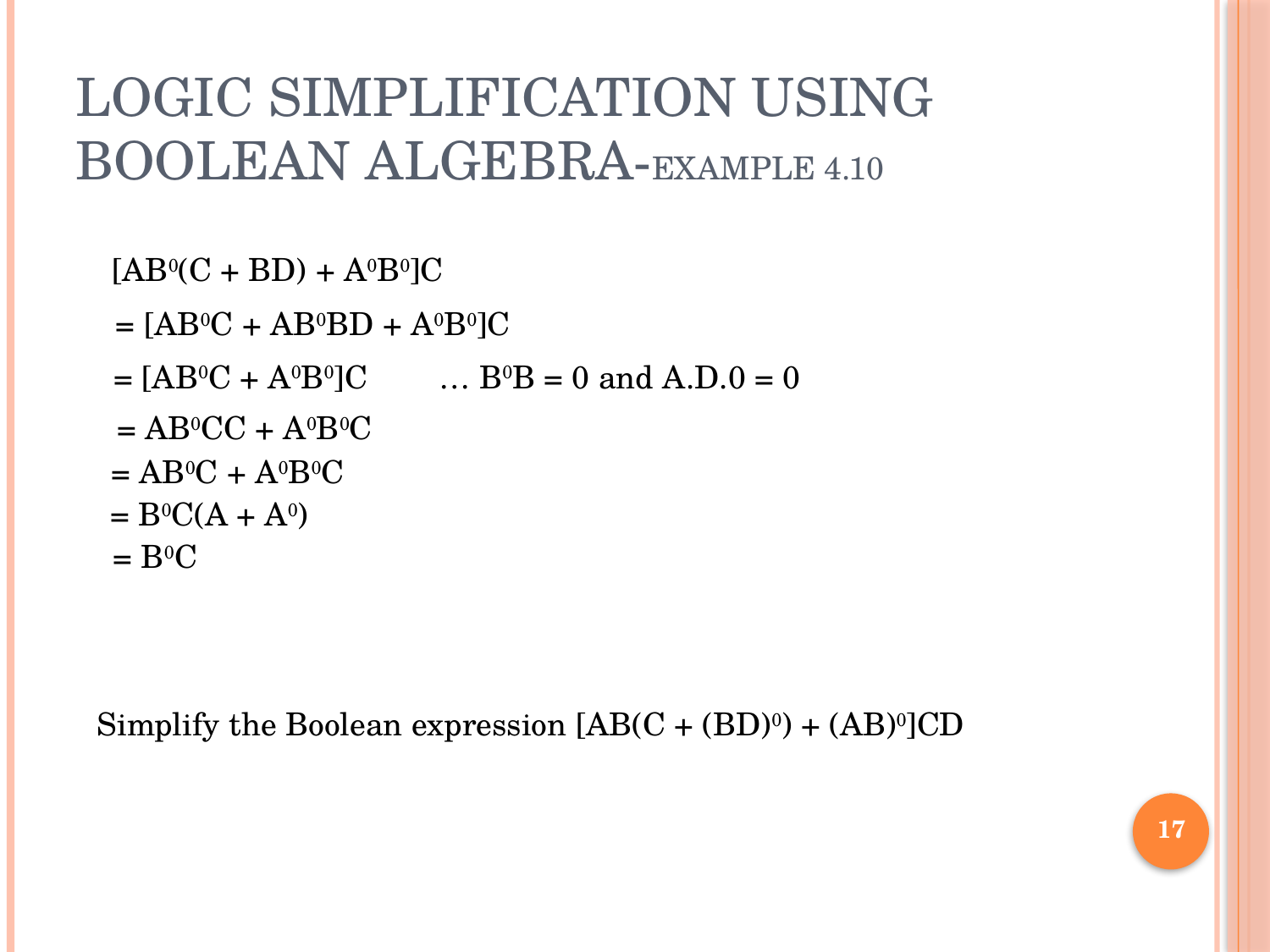

# Logic Simplification Using Boolean Algebra-EXAMPLE 4.10
[AB0(C + BD) + A0B0]C
= [AB0C + AB0BD + A0B0]C
= [AB0C + A0B0]C        … B0B = 0 and A.D.0 = 0
= AB0CC + A0B0C
= AB0C + A0B0C
= B0C(A + A0)
= B0C
Simplify the Boolean expression [AB(C + (BD)0) + (AB)0]CD
17